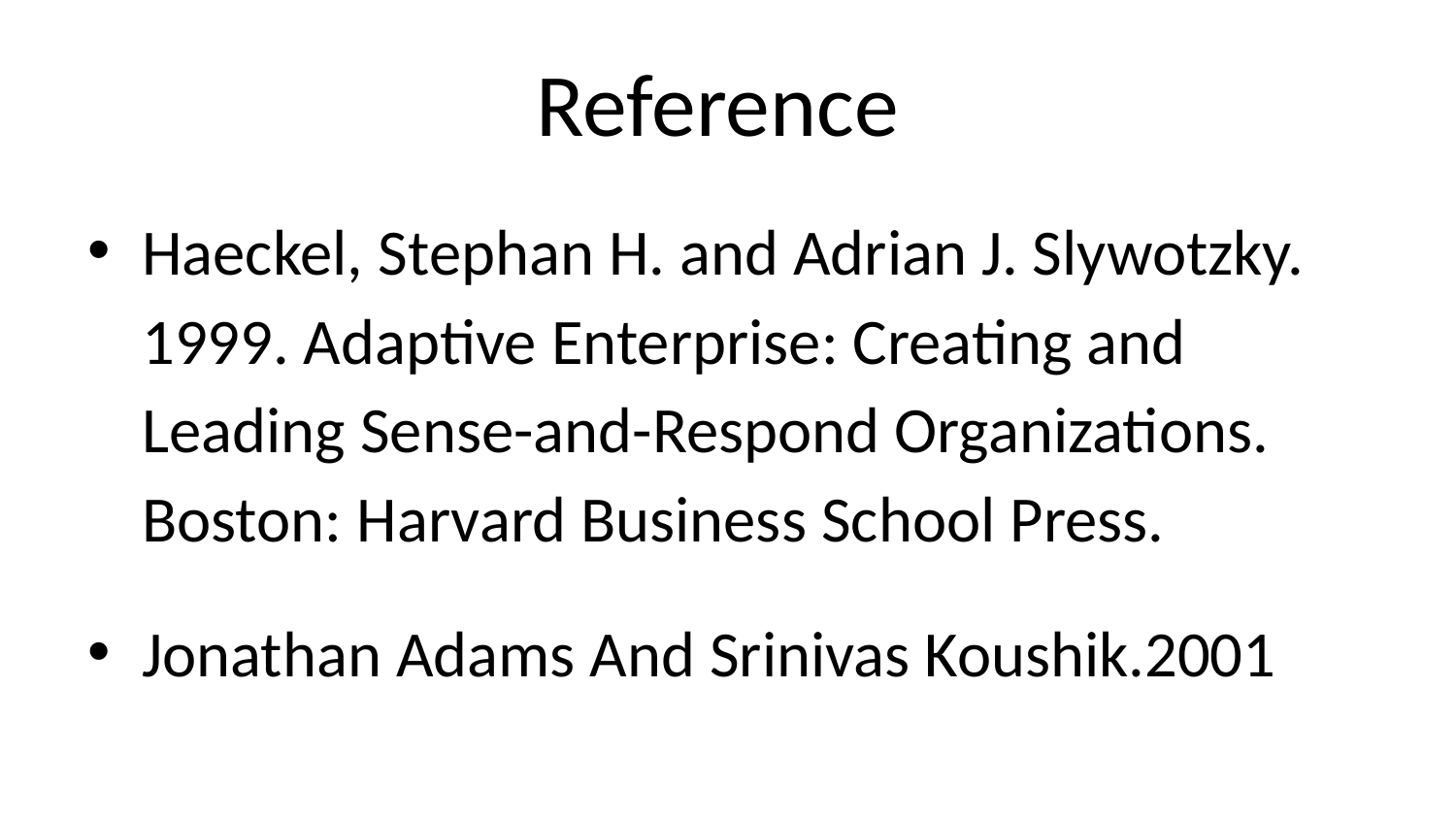

# Reference
Haeckel, Stephan H. and Adrian J. Slywotzky. 1999. Adaptive Enterprise: Creating and Leading Sense-and-Respond Organizations. Boston: Harvard Business School Press.
Jonathan Adams And Srinivas Koushik.2001